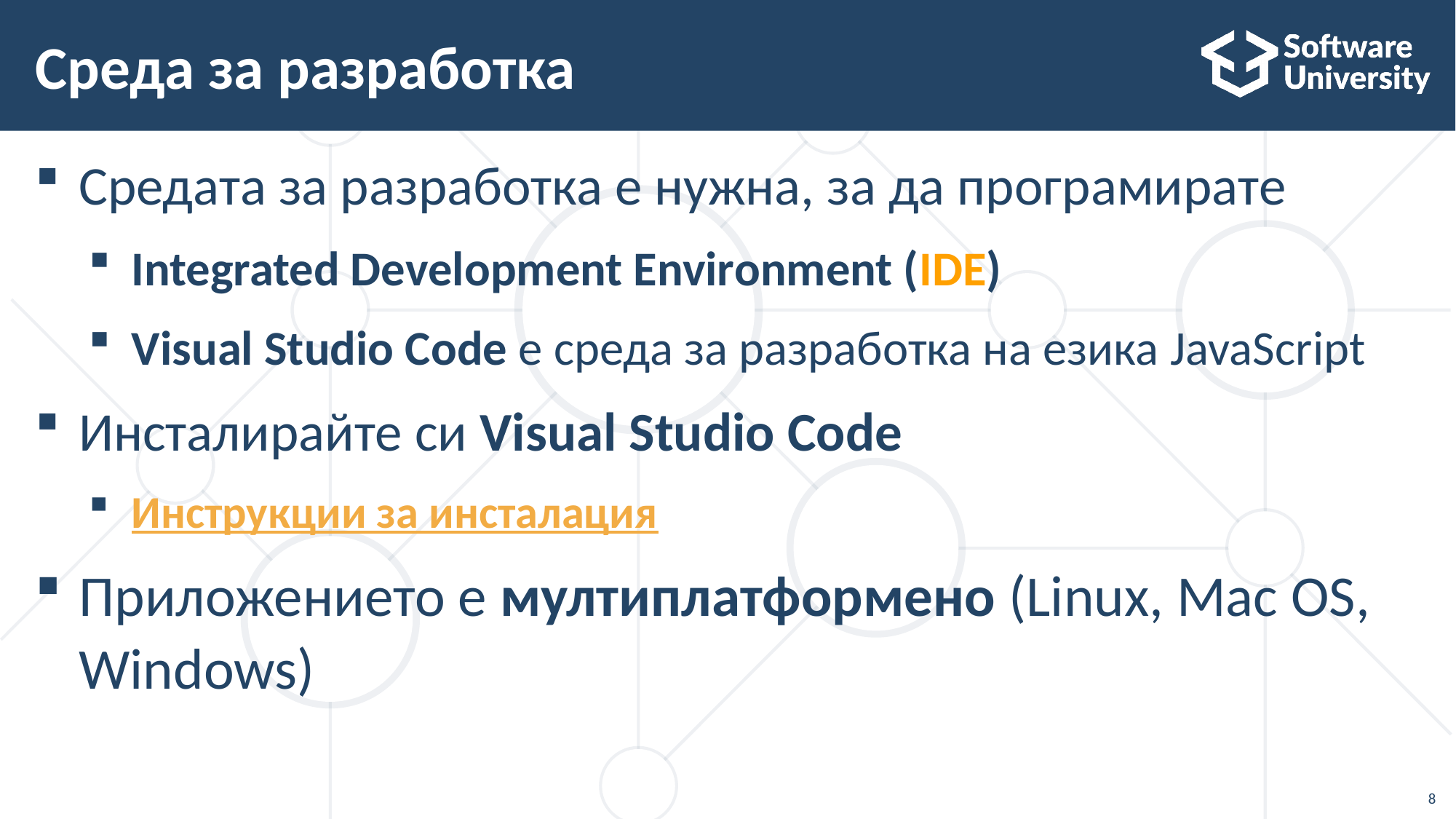

Среда за разработка
# Средата за разработка е нужна, за да програмирате
Integrated Development Environment (IDE)
Visual Studio Code е среда за разработка на езика JavaScript
Инсталирайте си Visual Studio Code
Инструкции за инсталация
Приложението е мултиплатформено (Linux, Mac OS, Windows)
8